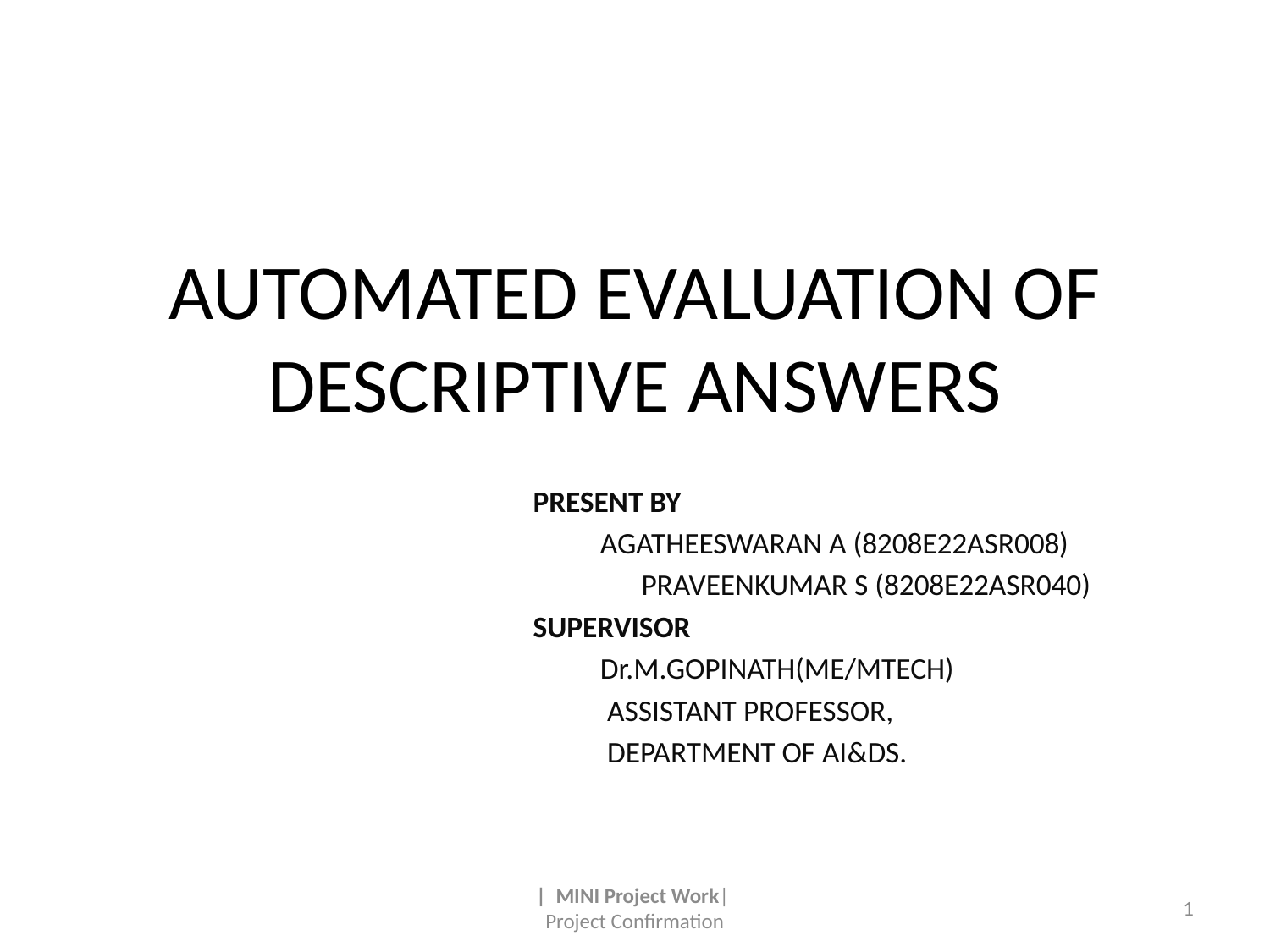

# AUTOMATED EVALUATION OF DESCRIPTIVE ANSWERS
PRESENT BY
	AGATHEESWARAN A (8208E22ASR008)
                PRAVEENKUMAR S (8208E22ASR040)
SUPERVISOR
	Dr.M.GOPINATH(ME/MTECH)
	 ASSISTANT PROFESSOR,
	 DEPARTMENT OF AI&DS.

|  MINI Project Work|
Project Confirmation
1